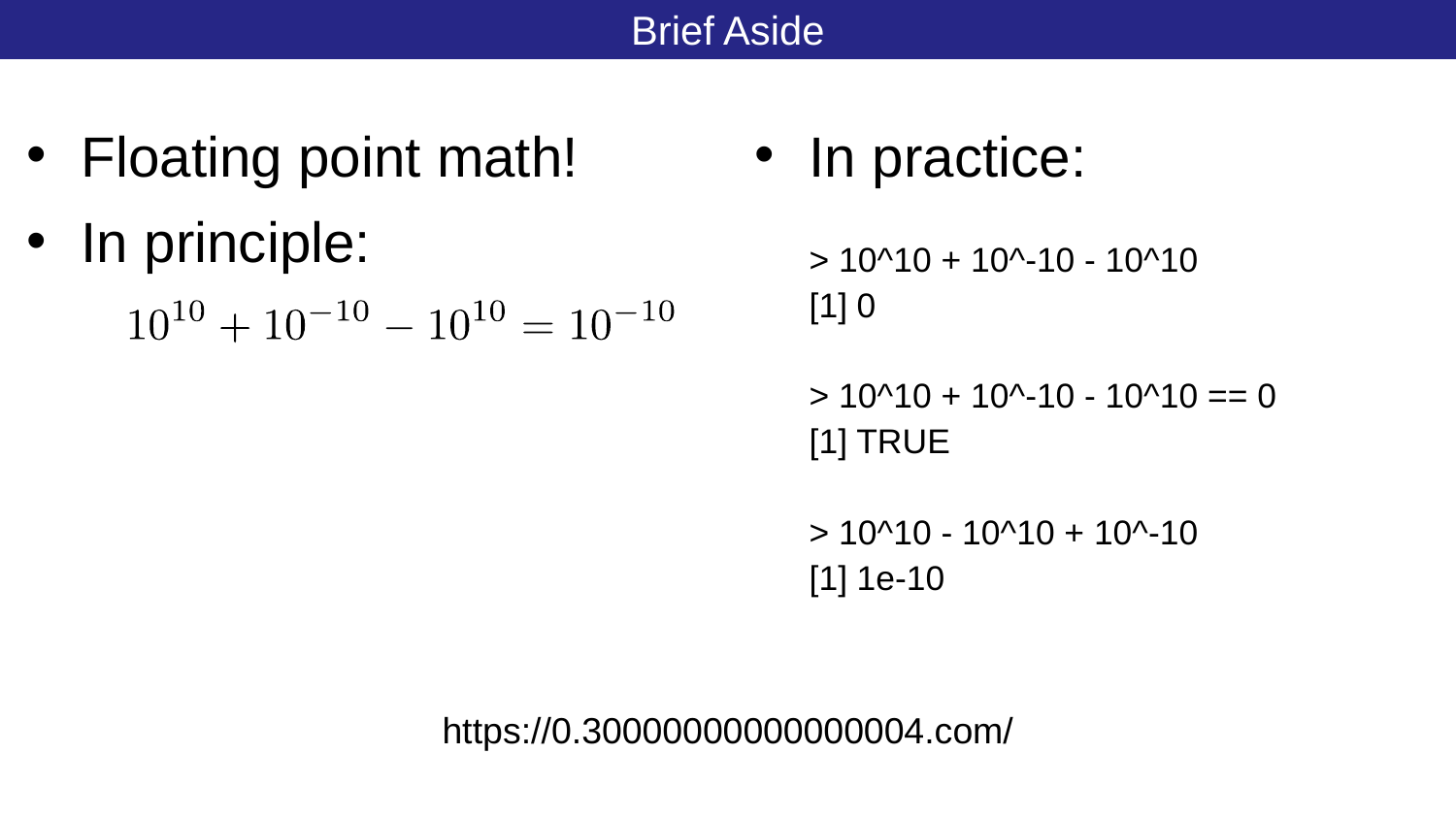

# Brief Aside
18
Floating point math!
In principle:
In practice:
> 10^10 + 10^-10 - 10^10
[1] 0
> 10^10 + 10^-10 - 10^10 == 0
[1] TRUE
> 10^10 - 10^10 + 10^-10
[1] 1e-10

https://0.30000000000000004.com/